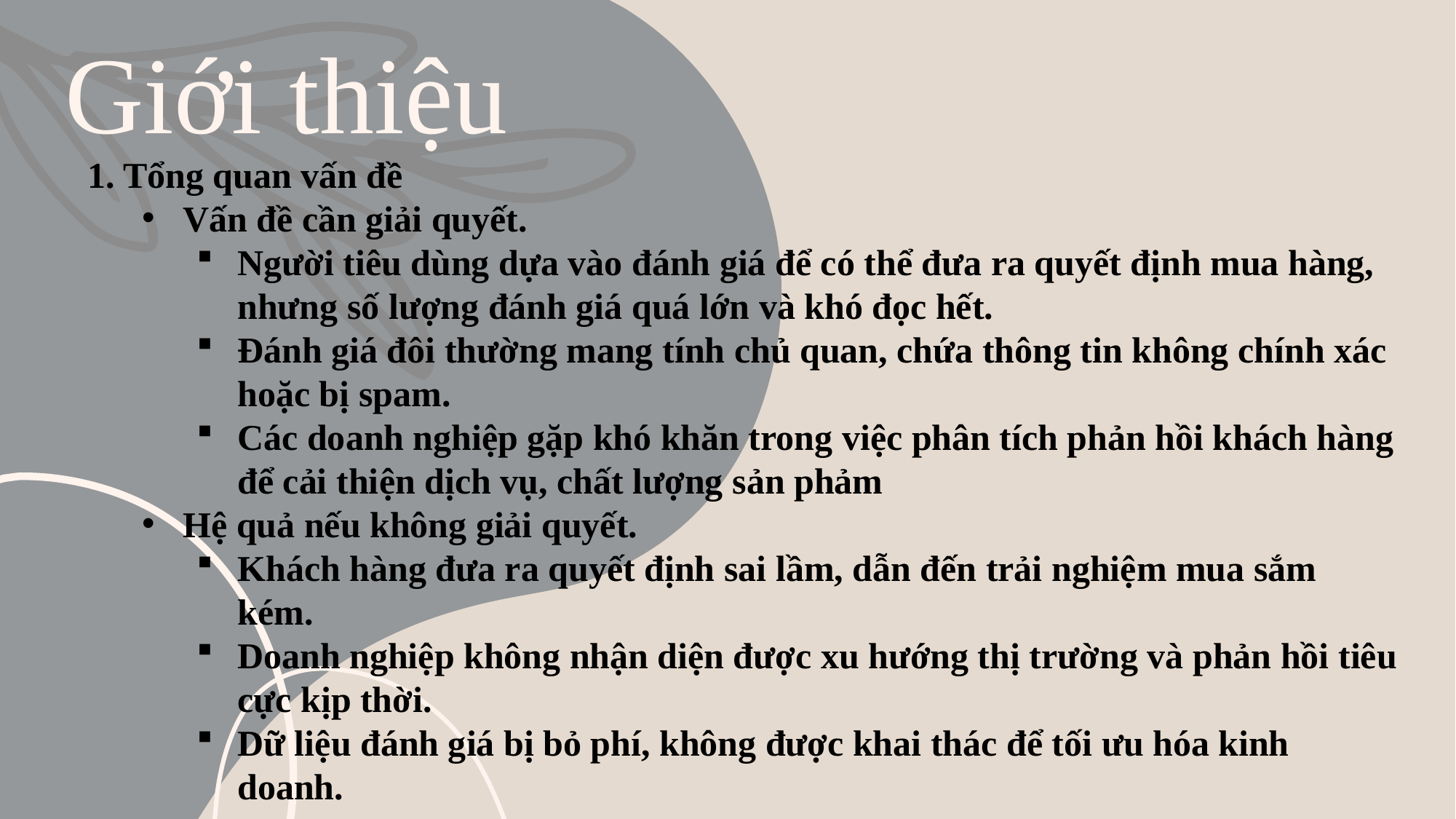

# Giới thiệu
1. Tổng quan vấn đề
Vấn đề cần giải quyết.
Người tiêu dùng dựa vào đánh giá để có thể đưa ra quyết định mua hàng, nhưng số lượng đánh giá quá lớn và khó đọc hết.
Đánh giá đôi thường mang tính chủ quan, chứa thông tin không chính xác hoặc bị spam.
Các doanh nghiệp gặp khó khăn trong việc phân tích phản hồi khách hàng để cải thiện dịch vụ, chất lượng sản phảm
Hệ quả nếu không giải quyết.
Khách hàng đưa ra quyết định sai lầm, dẫn đến trải nghiệm mua sắm kém.
Doanh nghiệp không nhận diện được xu hướng thị trường và phản hồi tiêu cực kịp thời.
Dữ liệu đánh giá bị bỏ phí, không được khai thác để tối ưu hóa kinh doanh.